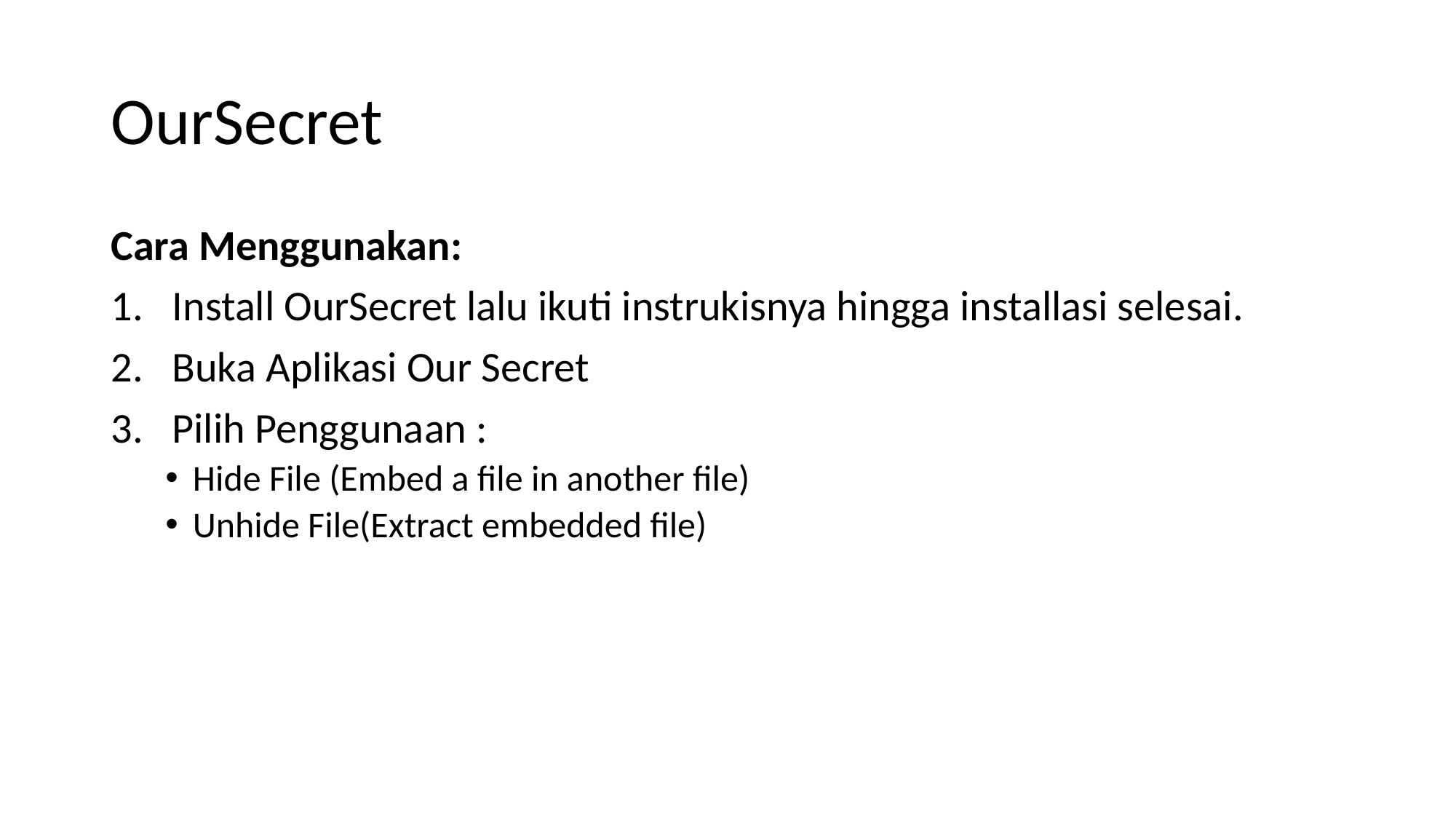

# OurSecret
Cara Menggunakan:
Install OurSecret lalu ikuti instrukisnya hingga installasi selesai.
Buka Aplikasi Our Secret
Pilih Penggunaan :
Hide File (Embed a file in another file)
Unhide File(Extract embedded file)